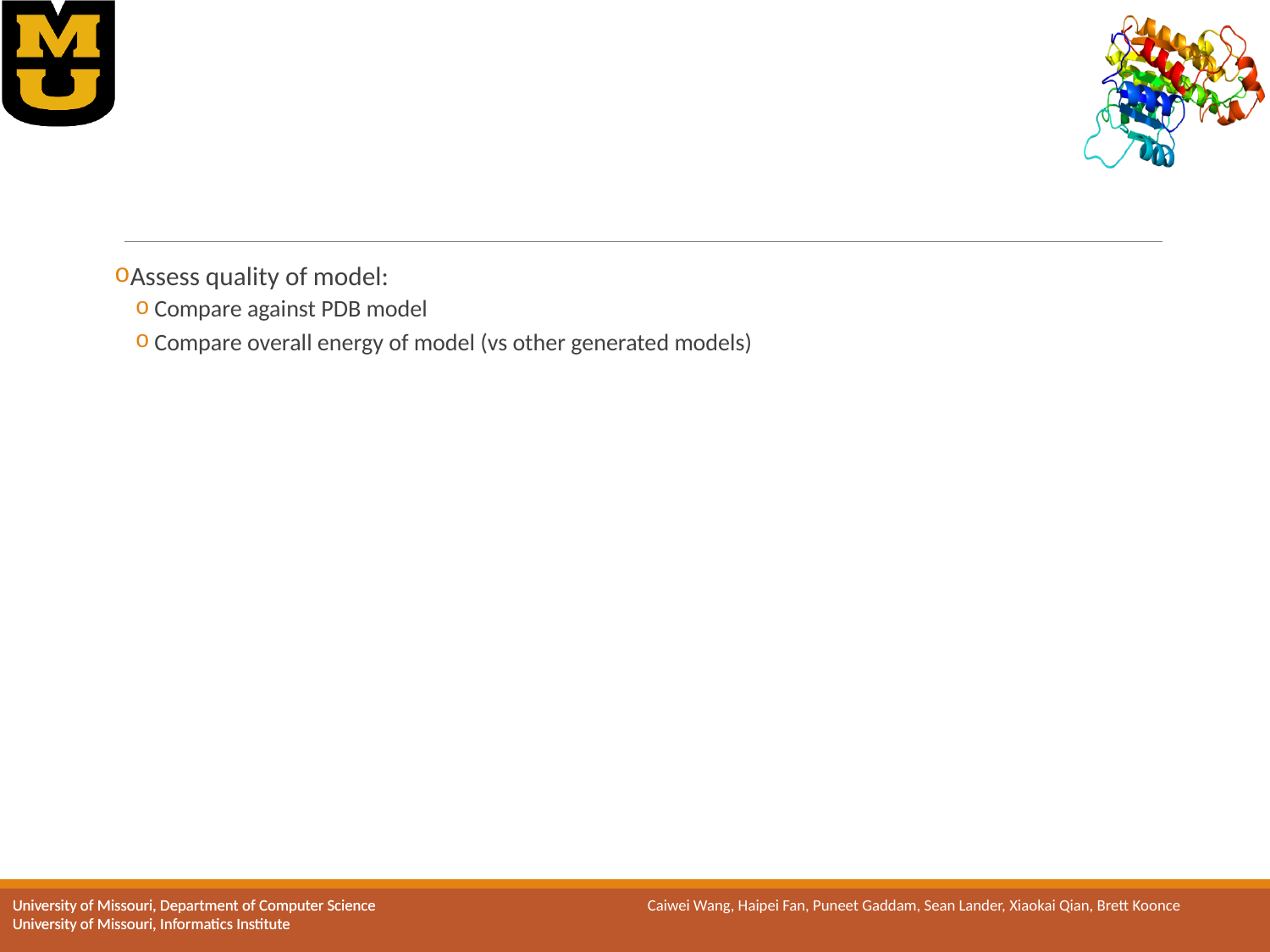

#
Assess quality of model:
Compare against PDB model
Compare overall energy of model (vs other generated models)